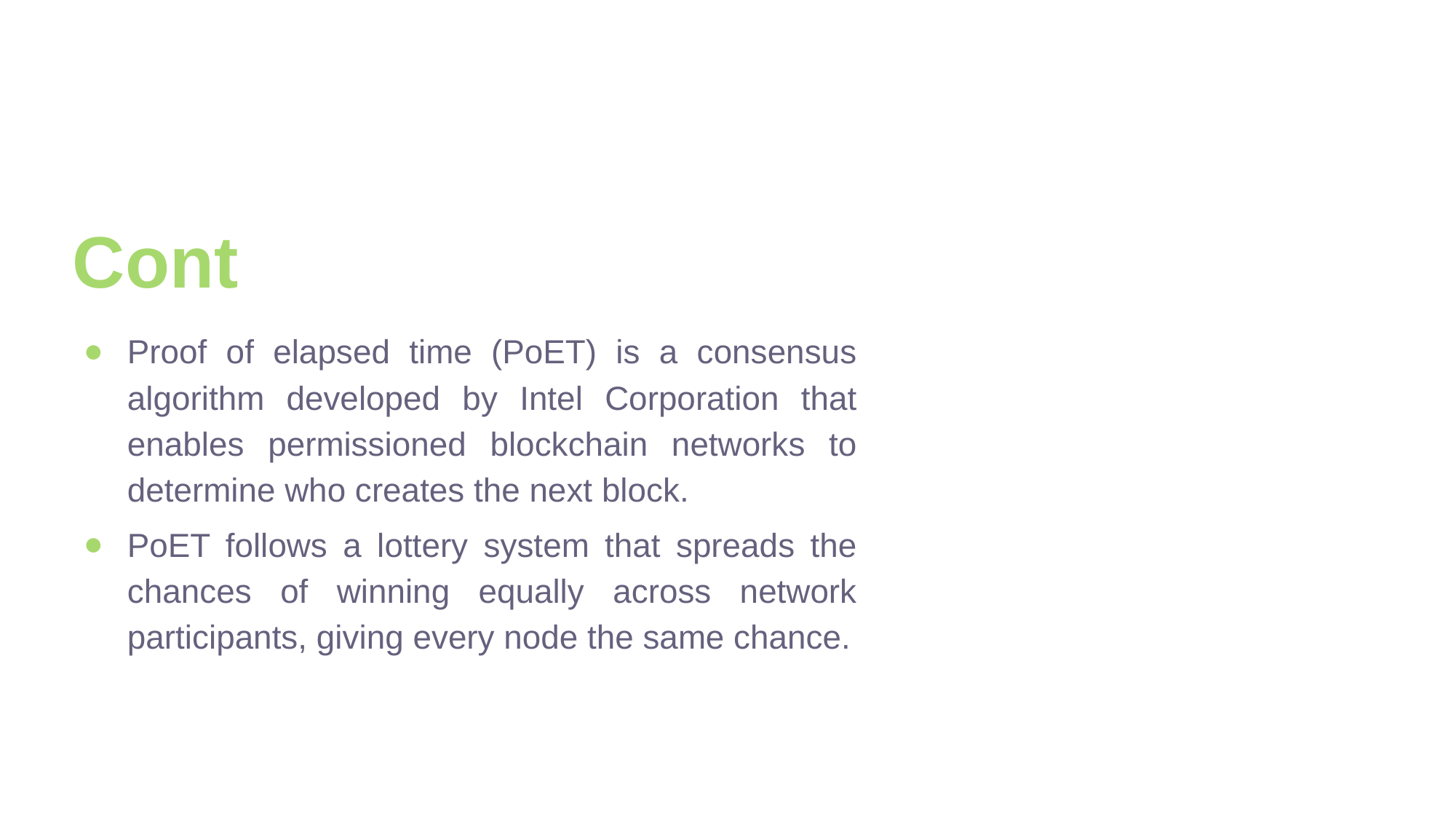

# Cont
Proof of elapsed time (PoET) is a consensus algorithm developed by Intel Corporation that enables permissioned blockchain networks to determine who creates the next block.
PoET follows a lottery system that spreads the chances of winning equally across network participants, giving every node the same chance.